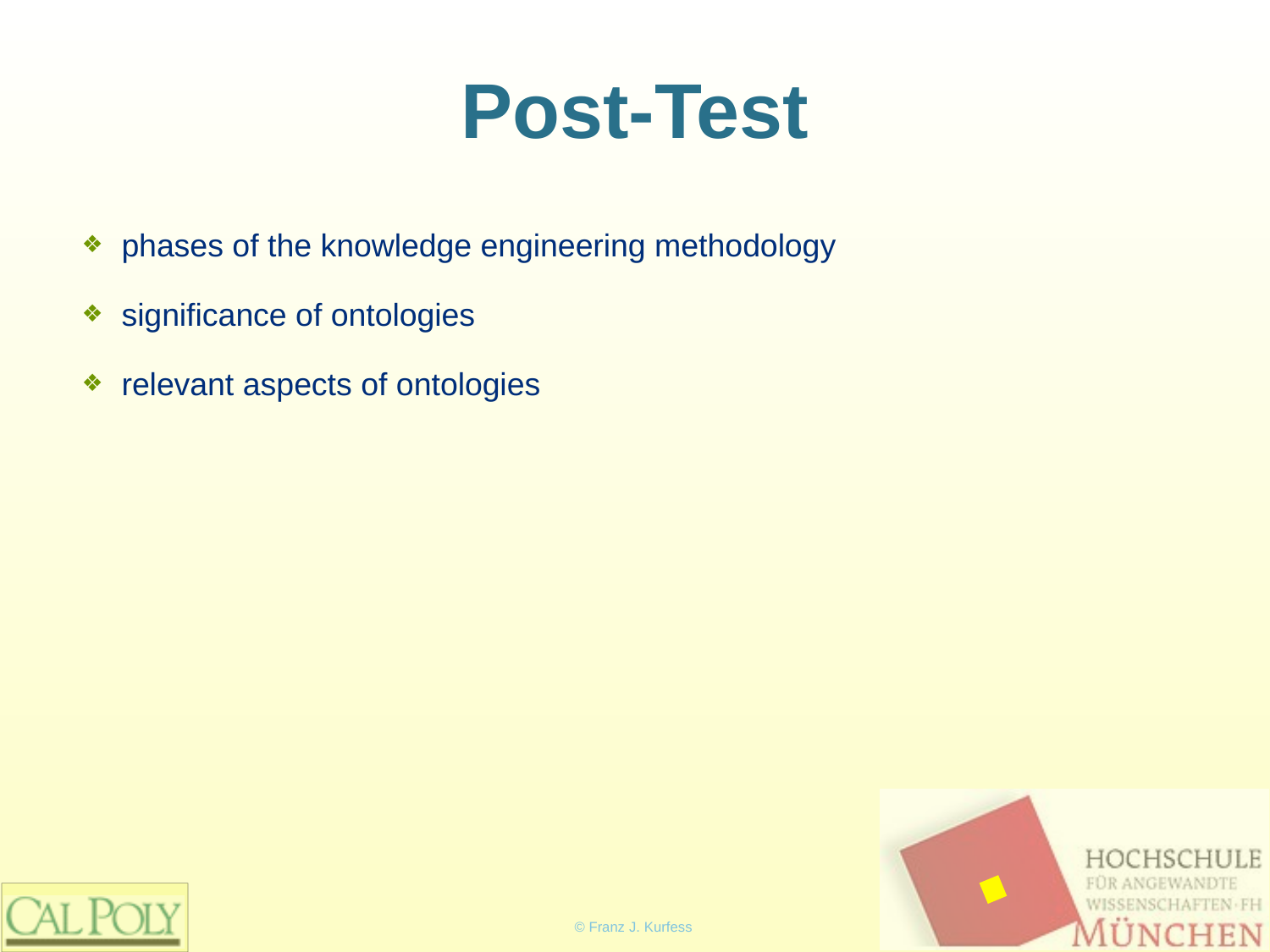

# Post-Test
phases of the knowledge engineering methodology
significance of ontologies
relevant aspects of ontologies
118